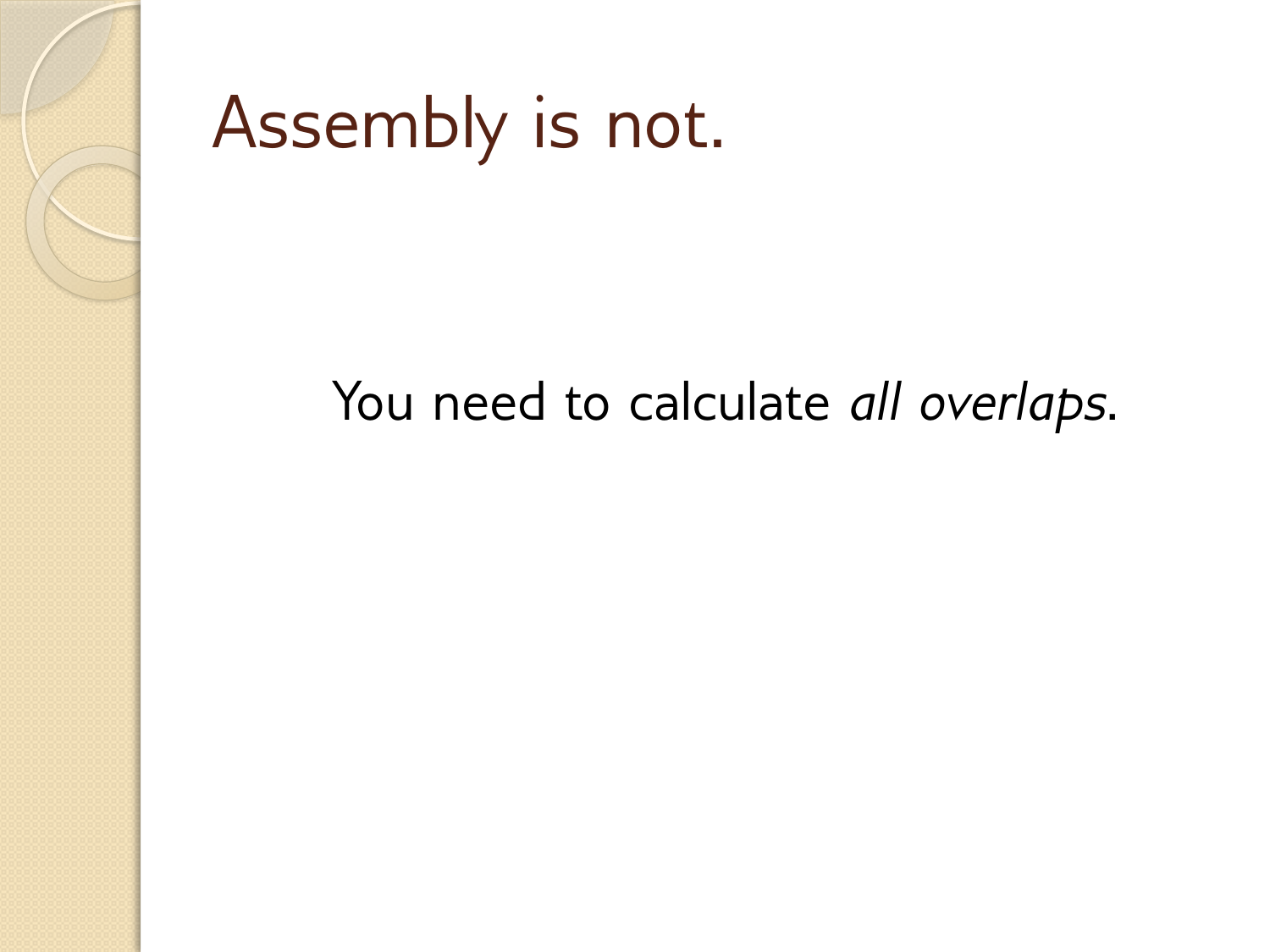

# Assembly is not.

You need to calculate all overlaps.